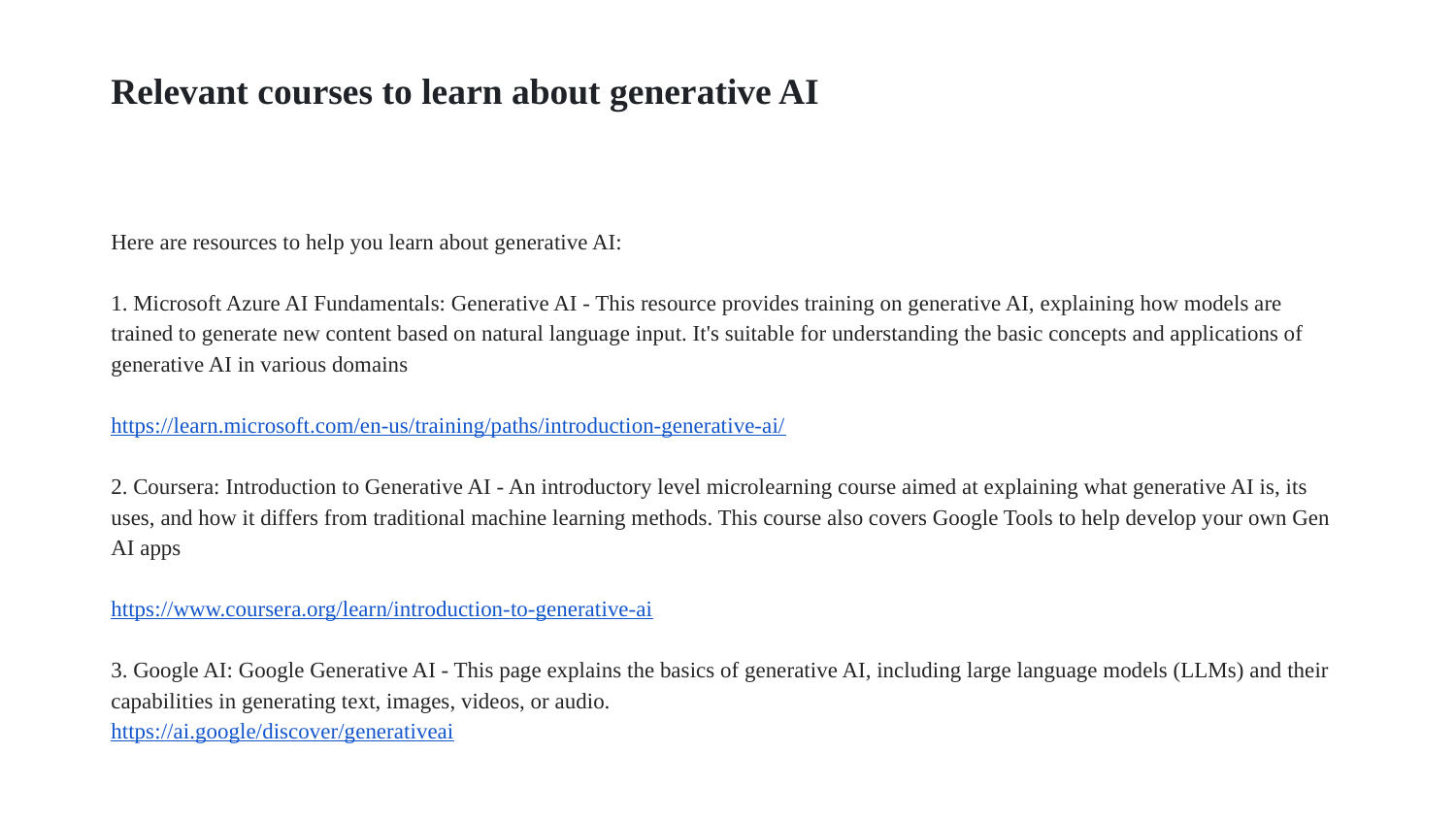

# Relevant courses to learn about generative AI

Here are resources to help you learn about generative AI:

1. Microsoft Azure AI Fundamentals: Generative AI - This resource provides training on generative AI, explaining how models are trained to generate new content based on natural language input. It's suitable for understanding the basic concepts and applications of generative AI in various domains

https://learn.microsoft.com/en-us/training/paths/introduction-generative-ai/

2. Coursera: Introduction to Generative AI - An introductory level microlearning course aimed at explaining what generative AI is, its uses, and how it differs from traditional machine learning methods. This course also covers Google Tools to help develop your own Gen AI apps

https://www.coursera.org/learn/introduction-to-generative-ai

3. Google AI: Google Generative AI - This page explains the basics of generative AI, including large language models (LLMs) and their capabilities in generating text, images, videos, or audio.
https://ai.google/discover/generativeai